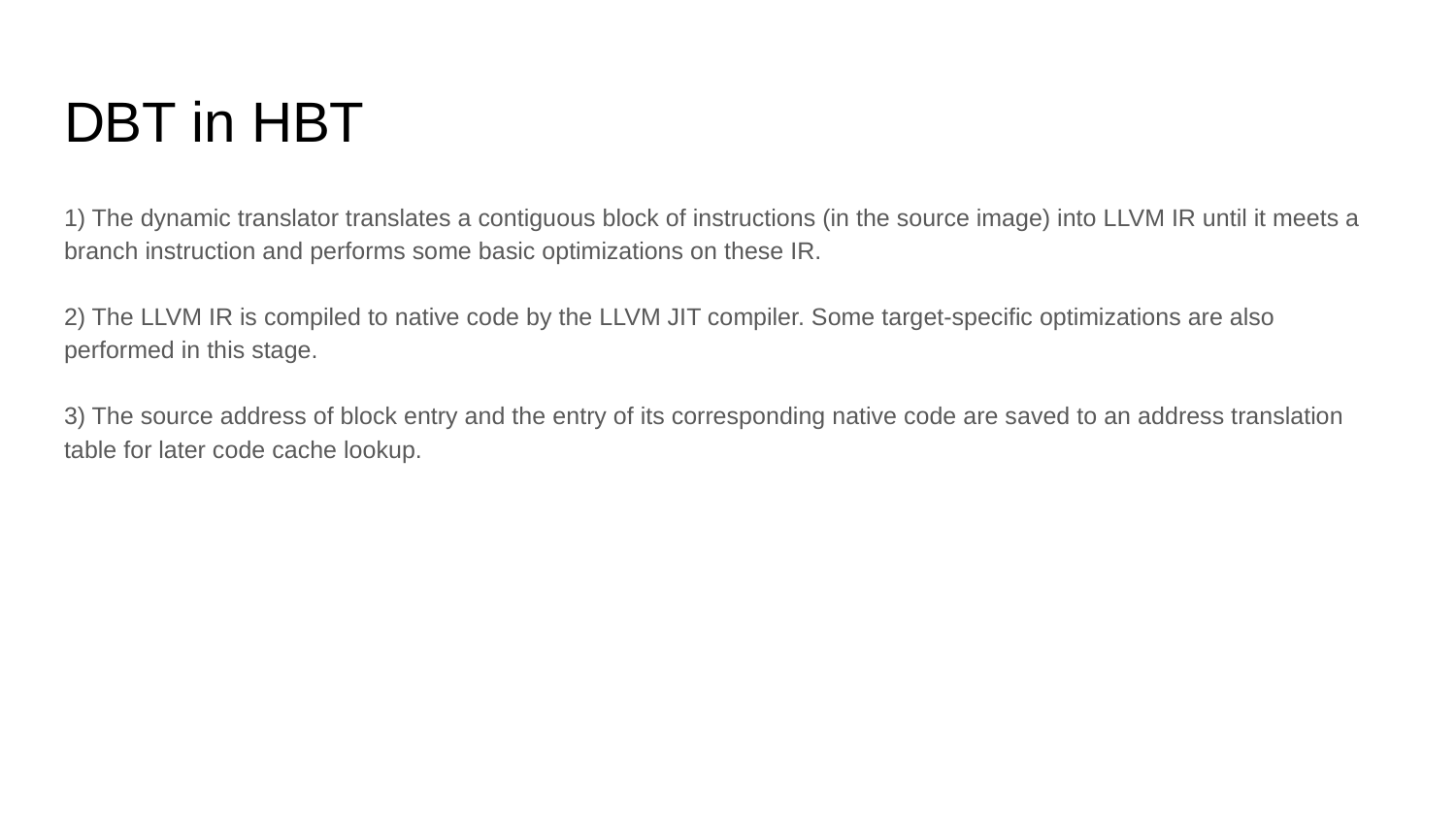

# DBT in HBT
1) The dynamic translator translates a contiguous block of instructions (in the source image) into LLVM IR until it meets a branch instruction and performs some basic optimizations on these IR.
2) The LLVM IR is compiled to native code by the LLVM JIT compiler. Some target-specific optimizations are also performed in this stage.
3) The source address of block entry and the entry of its corresponding native code are saved to an address translation table for later code cache lookup.